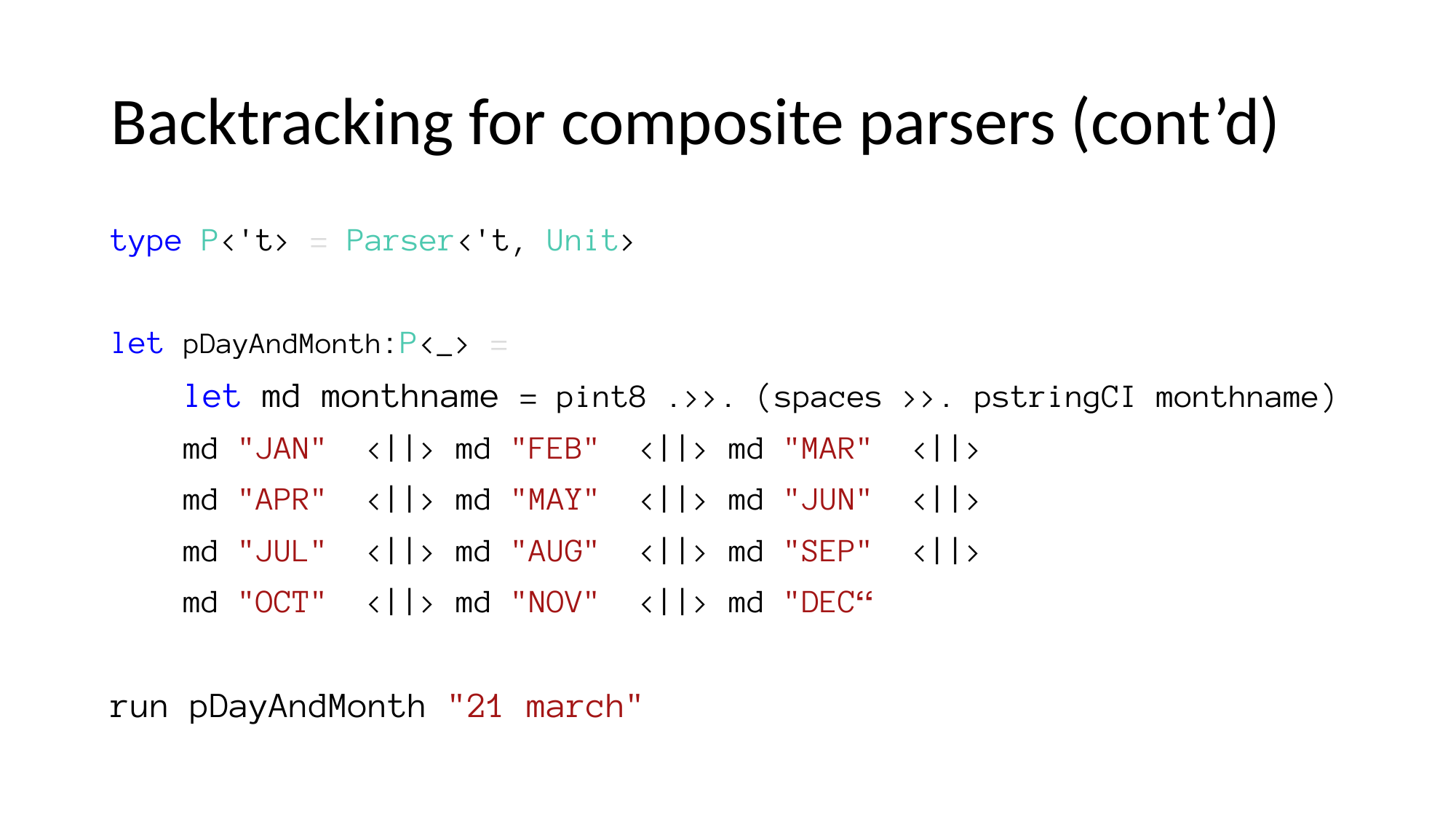

# Backtracking for composite parsers (cont’d)
type P<'t> = Parser<'t, Unit>

let pDayAndMonth:P<_> =
    let md monthname = pint8 .>>. (spaces >>. pstringCI monthname)
    md "JAN"  <||> md "FEB"  <||> md "MAR"  <||>
    md "APR"  <||> md "MAY"  <||> md "JUN"  <||>
    md "JUL"  <||> md "AUG"  <||> md "SEP"  <||>
    md "OCT"  <||> md "NOV"  <||> md "DEC“

run pDayAndMonth "21 march"